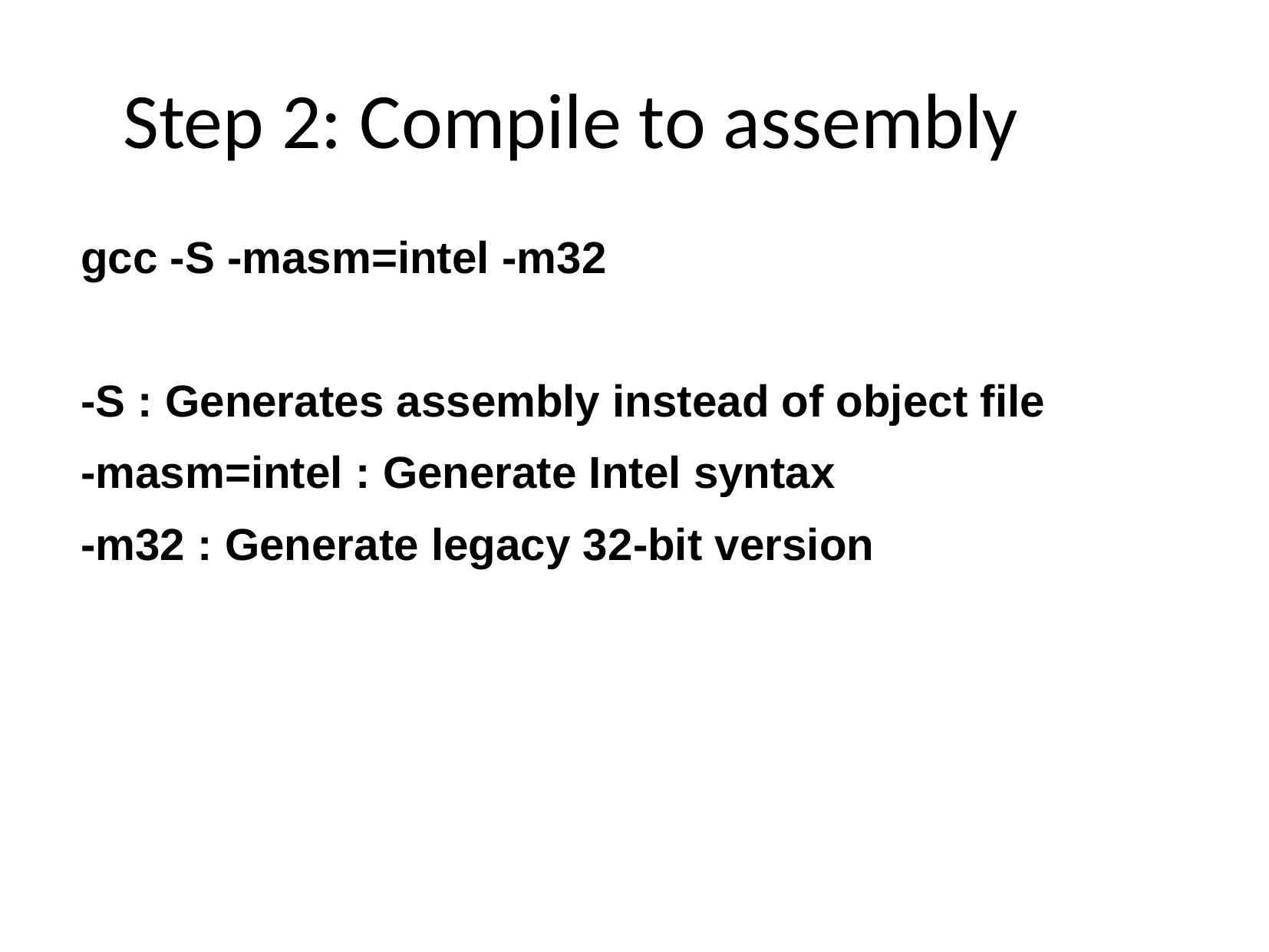

Step 2: Compile to assembly
gcc -S -masm=intel -m32

-S : Generates assembly instead of object file
-masm=intel : Generate Intel syntax
-m32 : Generate legacy 32-bit version